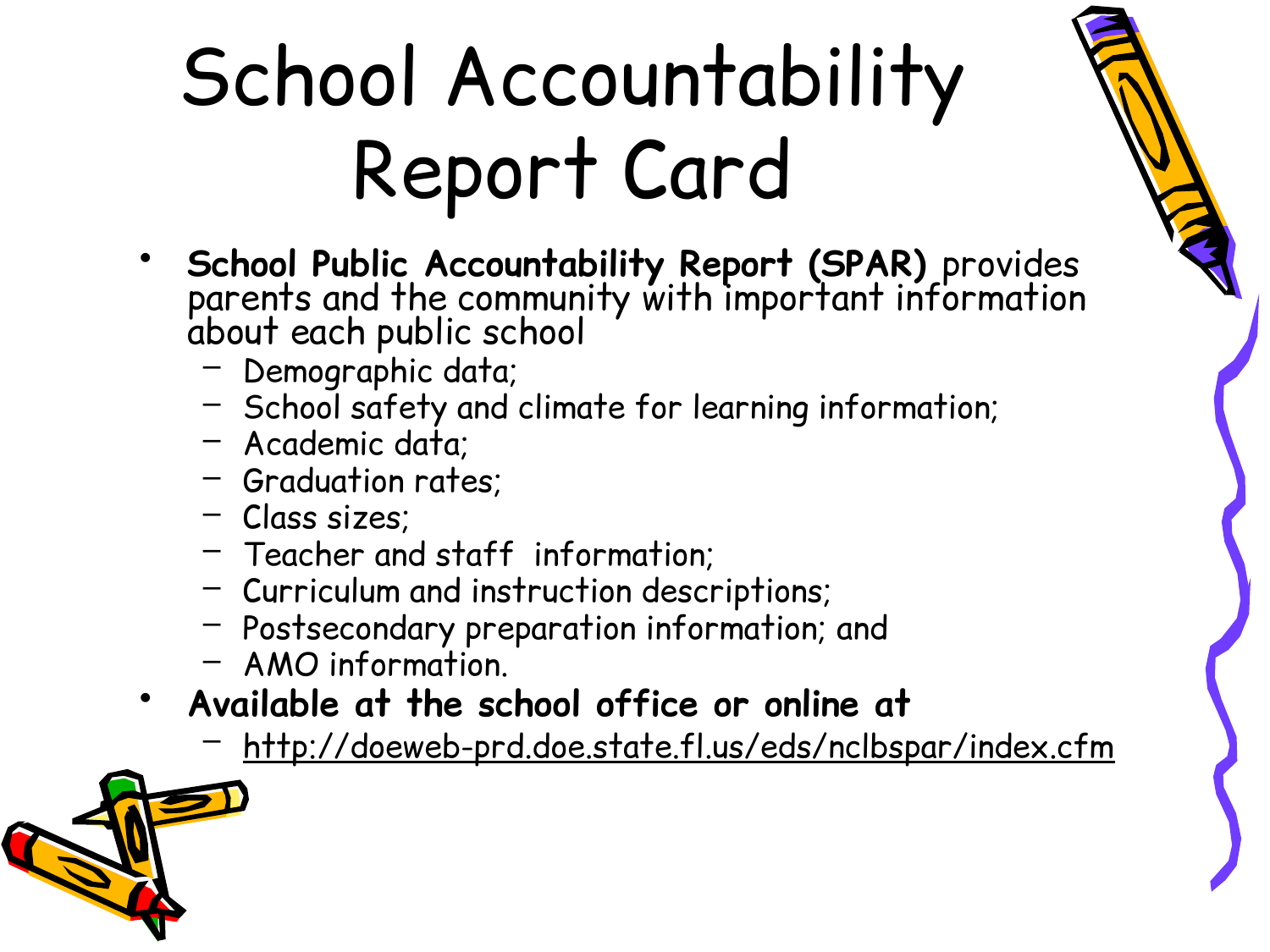

School Accountability Report Card
School Public Accountability Report (SPAR) provides parents and the community with important information about each public school
Demographic data;
School safety and climate for learning information;
Academic data;
Graduation rates;
Class sizes;
Teacher and staff  information;
Curriculum and instruction descriptions;
Postsecondary preparation information; and
AMO information.
Available at the school office or online at
http://doeweb-prd.doe.state.fl.us/eds/nclbspar/index.cfm